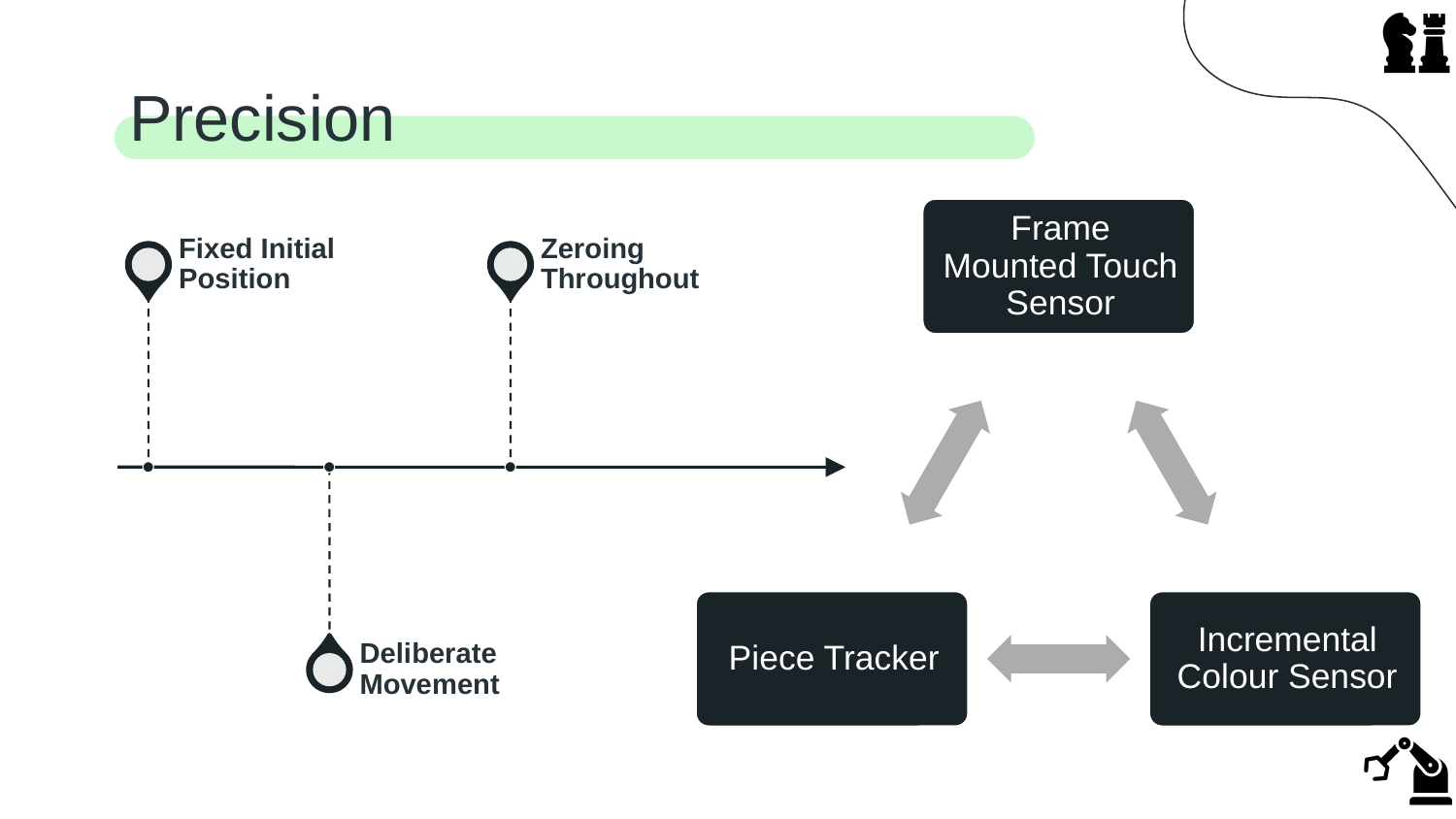

# Precision
Frame Mounted Touch Sensor

Incremental Colour Sensor

Piece Tracker

Fixed Initial
Position
Deliberate
Movement
Zeroing
Throughout